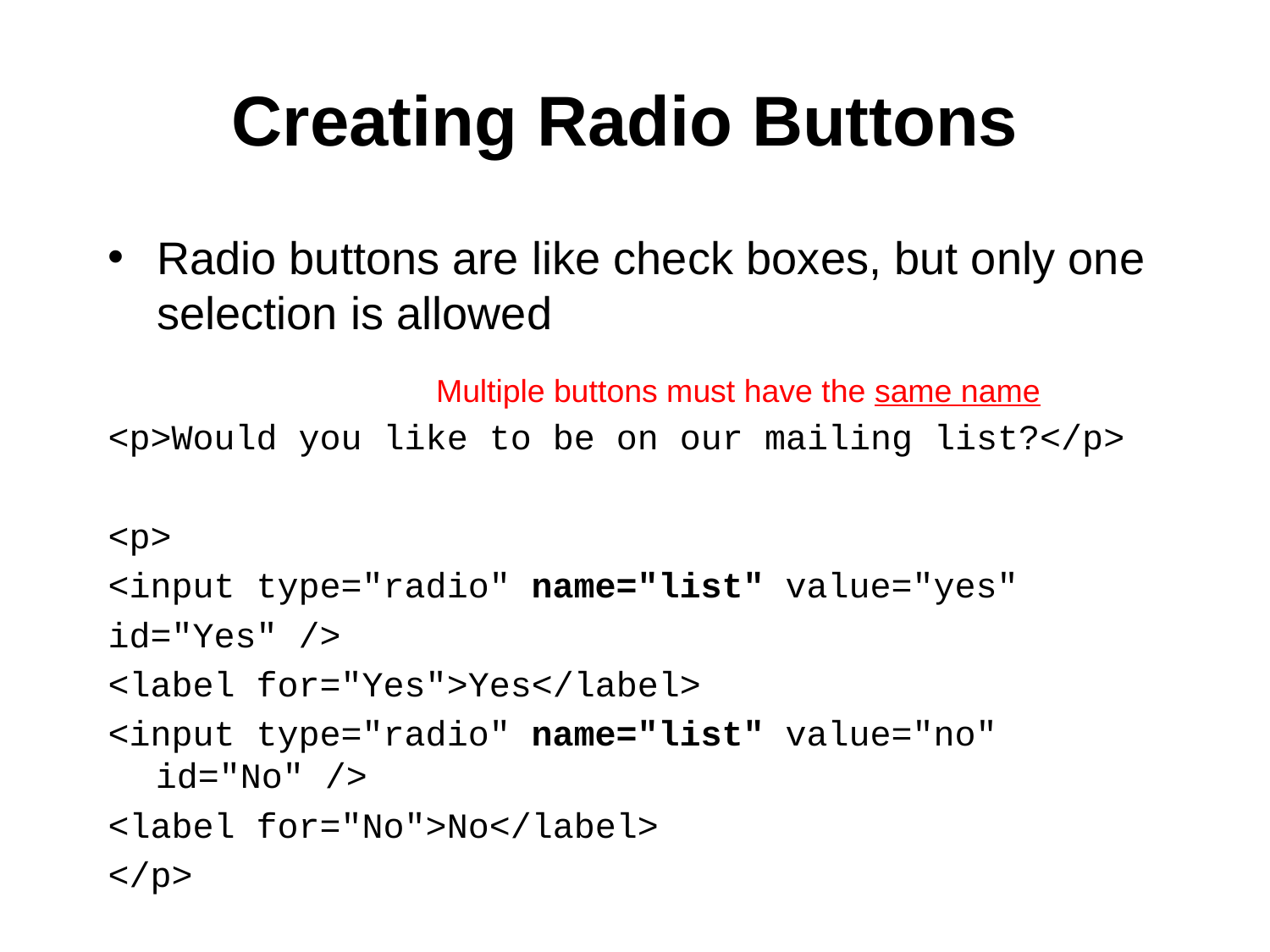

# Creating Radio Buttons
Radio buttons are like check boxes, but only one selection is allowed

<p>Would you like to be on our mailing list?</p>

<p>
<input type="radio" name="list" value="yes"
id="Yes" />
<label for="Yes">Yes</label>
<input type="radio" name="list" value="no" id="No" />
<label for="No">No</label>
</p>
Multiple buttons must have the same name